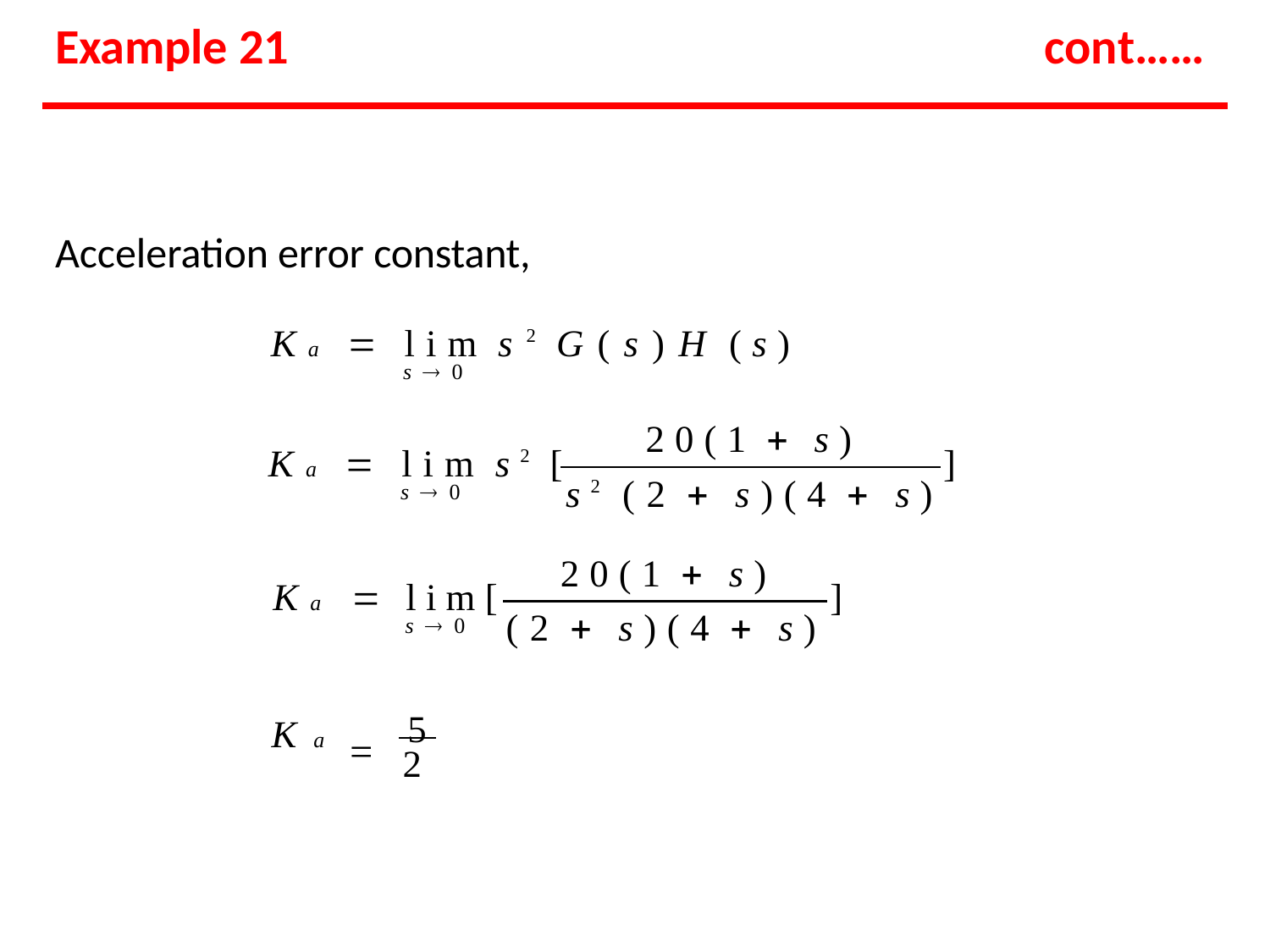

# Example 21
cont……

Acceleration error constant,

Ka = lim s2G(s)H (s)
s →0
20(1 + s)
Ka = lim s2 [
]
s2 (2 + s)(4 + s)

s →0
20(1 + s)
Ka = lim[
]
(2 + s)(4 + s)

s →0
=	5
Ka
2